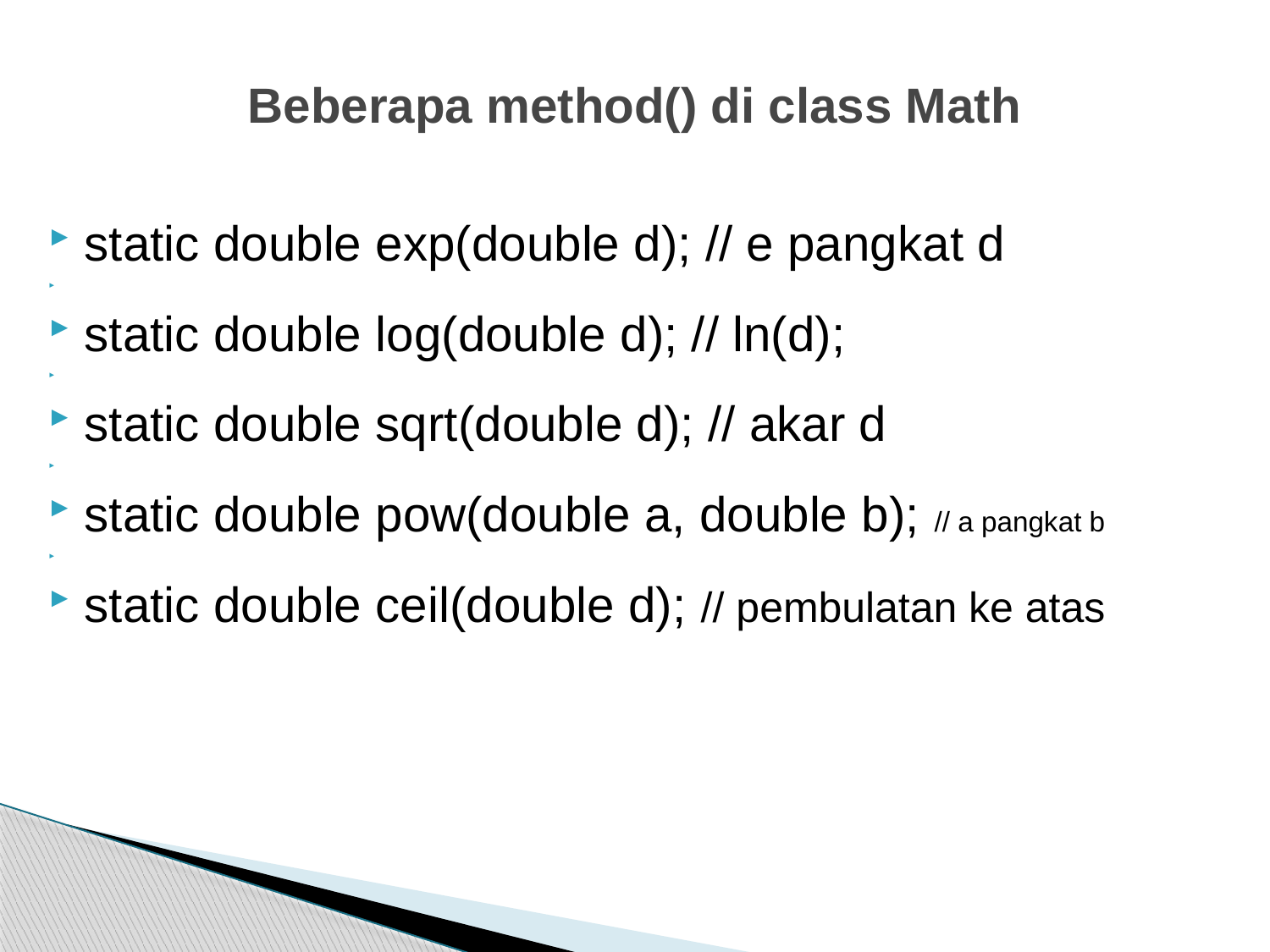

# Beberapa method() di class Math
static double exp(double d); // e pangkat d

static double log(double d); // ln(d);

static double sqrt(double d); // akar d

static double pow(double a, double b); // a pangkat b

static double ceil(double d); // pembulatan ke atas